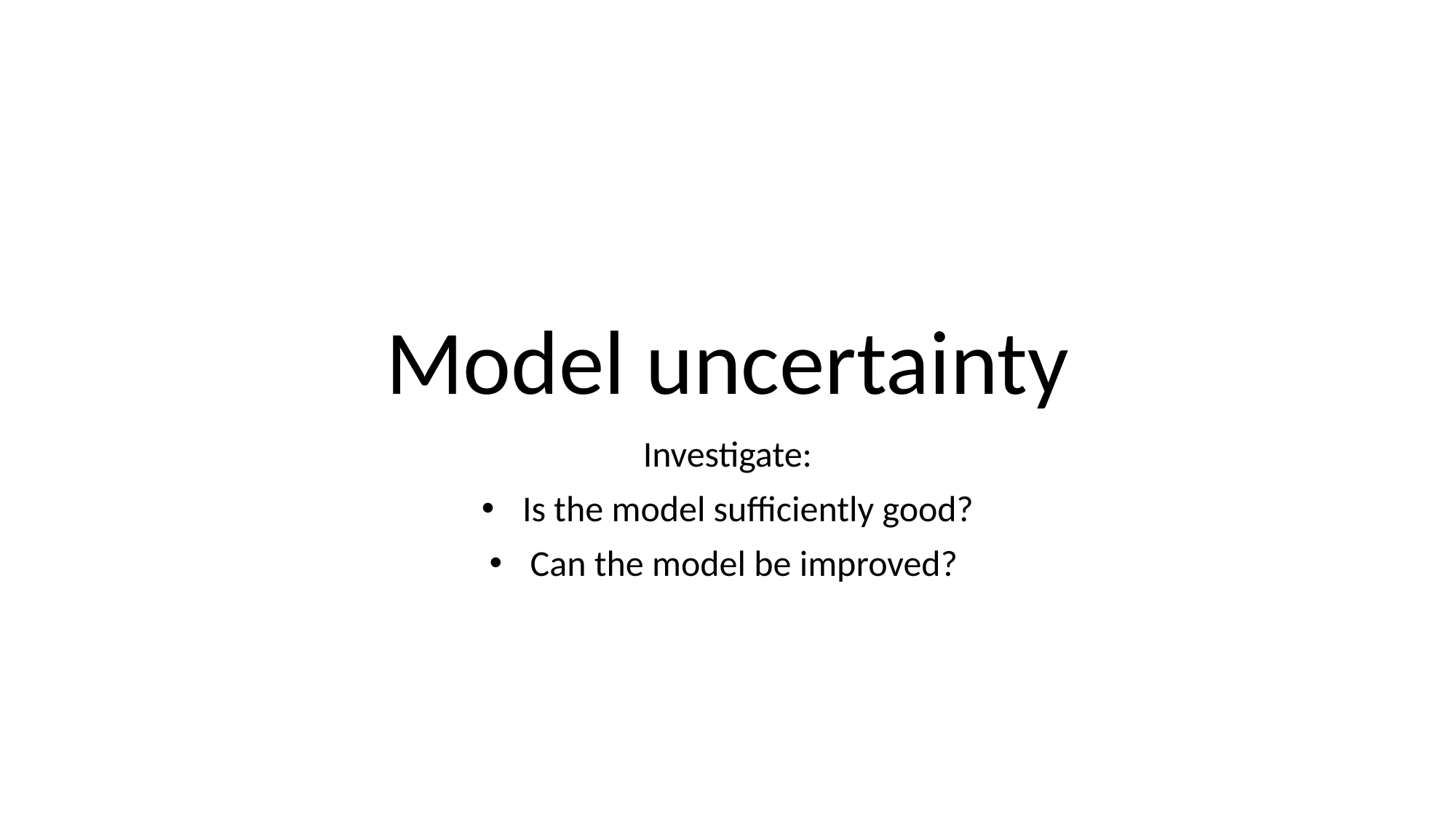

# Model uncertainty
Investigate:
Is the model sufficiently good?
Can the model be improved?